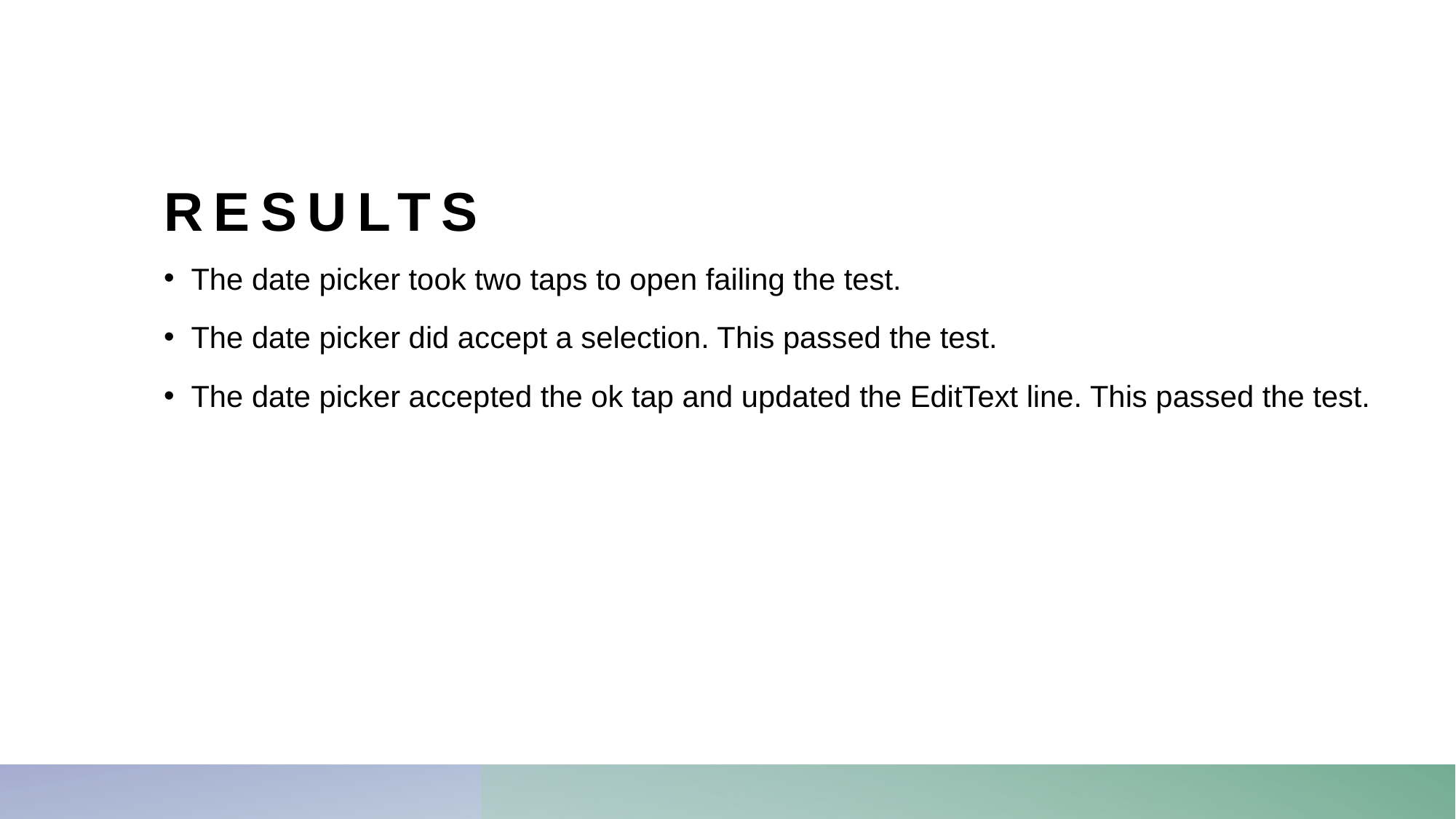

# Results
The date picker took two taps to open failing the test.
The date picker did accept a selection. This passed the test.
The date picker accepted the ok tap and updated the EditText line. This passed the test.